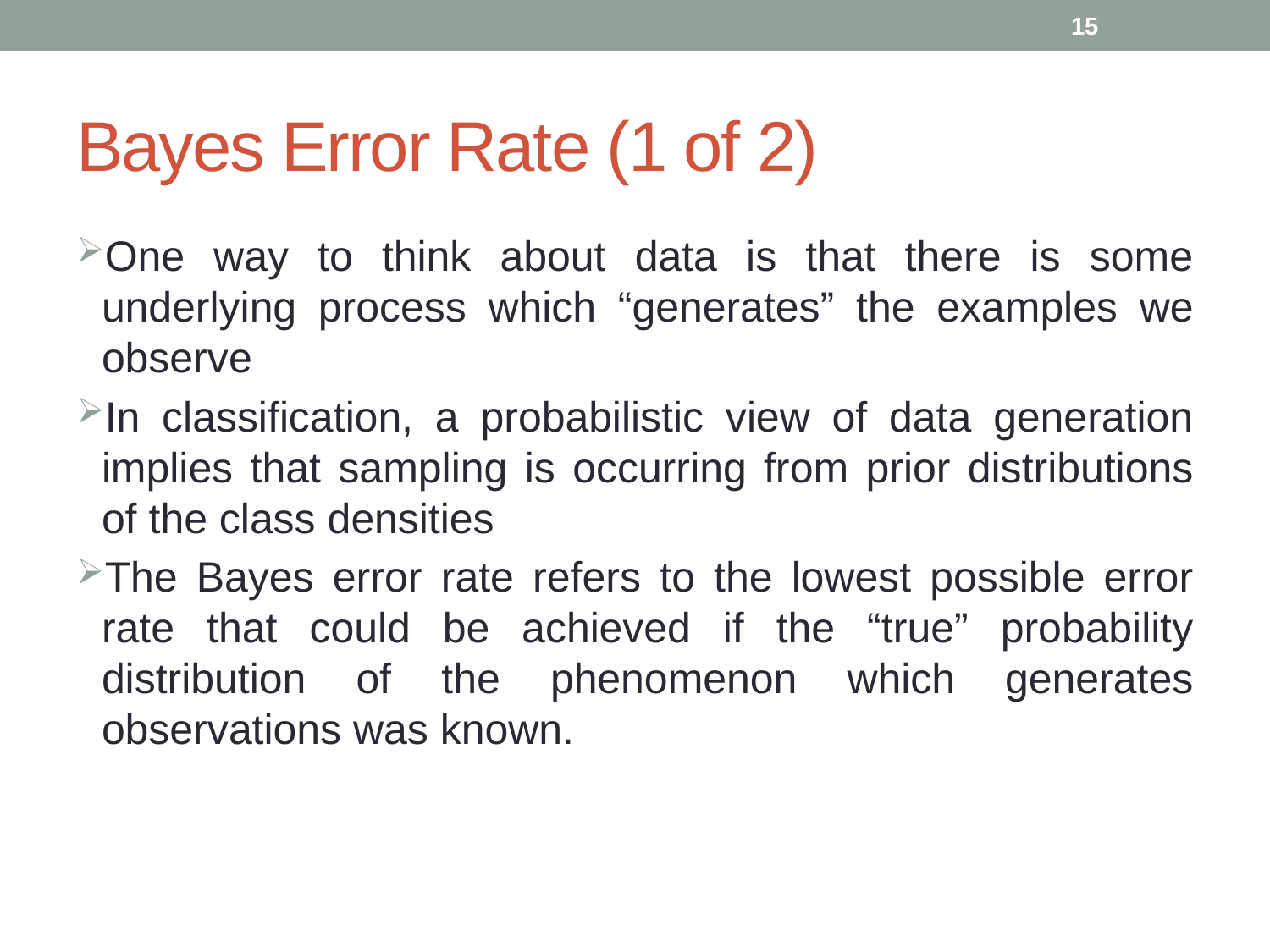

15
# Bayes Error Rate (1 of 2)
One way to think about data is that there is some underlying process which “generates” the examples we observe
In classification, a probabilistic view of data generation implies that sampling is occurring from prior distributions of the class densities
The Bayes error rate refers to the lowest possible error rate that could be achieved if the “true” probability distribution of the phenomenon which generates observations was known.